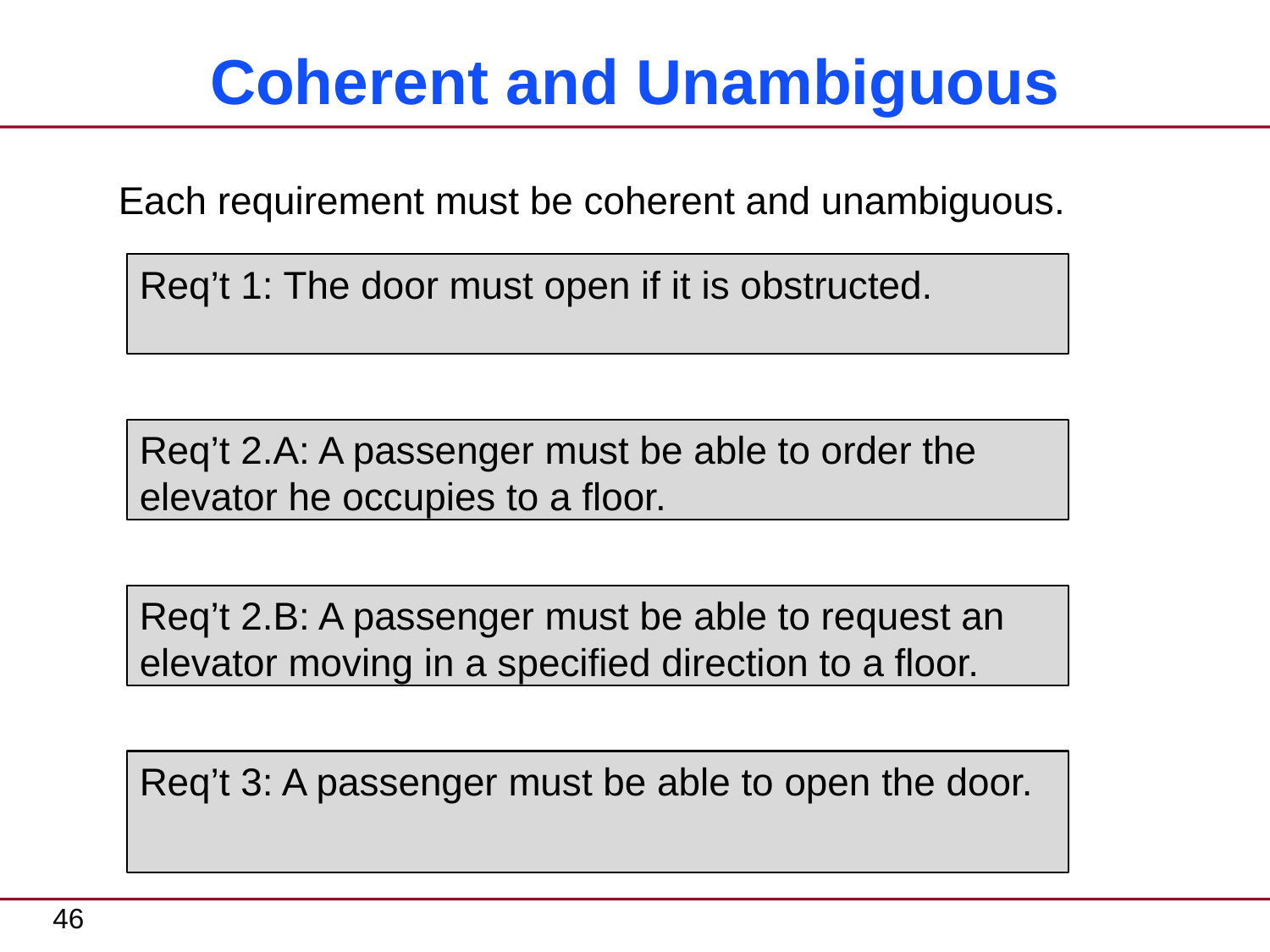

# Coherent and Unambiguous
Each requirement must be coherent and unambiguous.
Req’t 1: The door must open if it is obstructed.
Req’t 2.A: A passenger must be able to order the elevator he occupies to a floor.
Req’t 2.B: A passenger must be able to request an elevator moving in a specified direction to a floor.
Req’t 3: A passenger must be able to open the door.